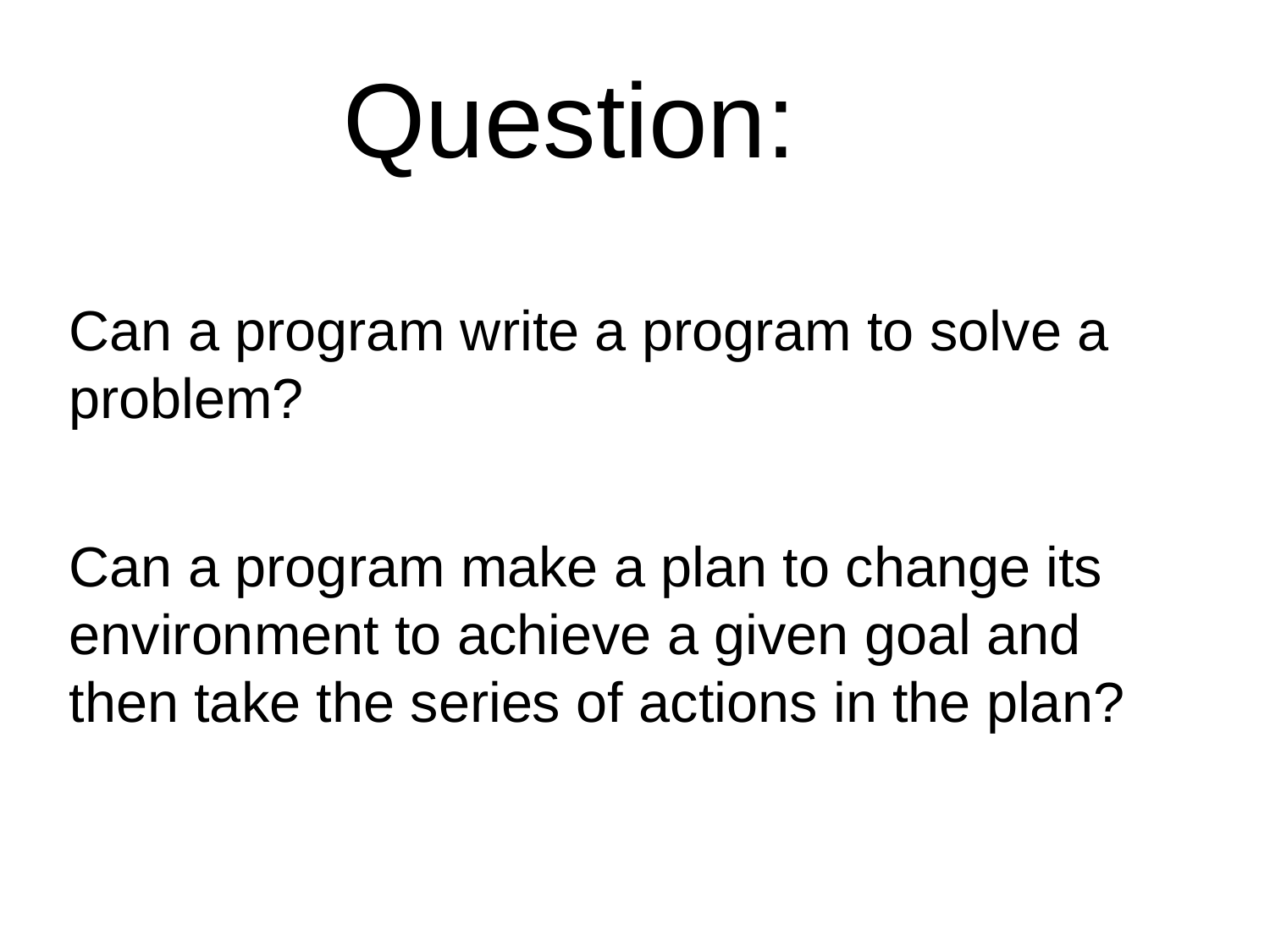

Question:
# Can a program write a program to solve a problem?
Can a program make a plan to change its environment to achieve a given goal and then take the series of actions in the plan?